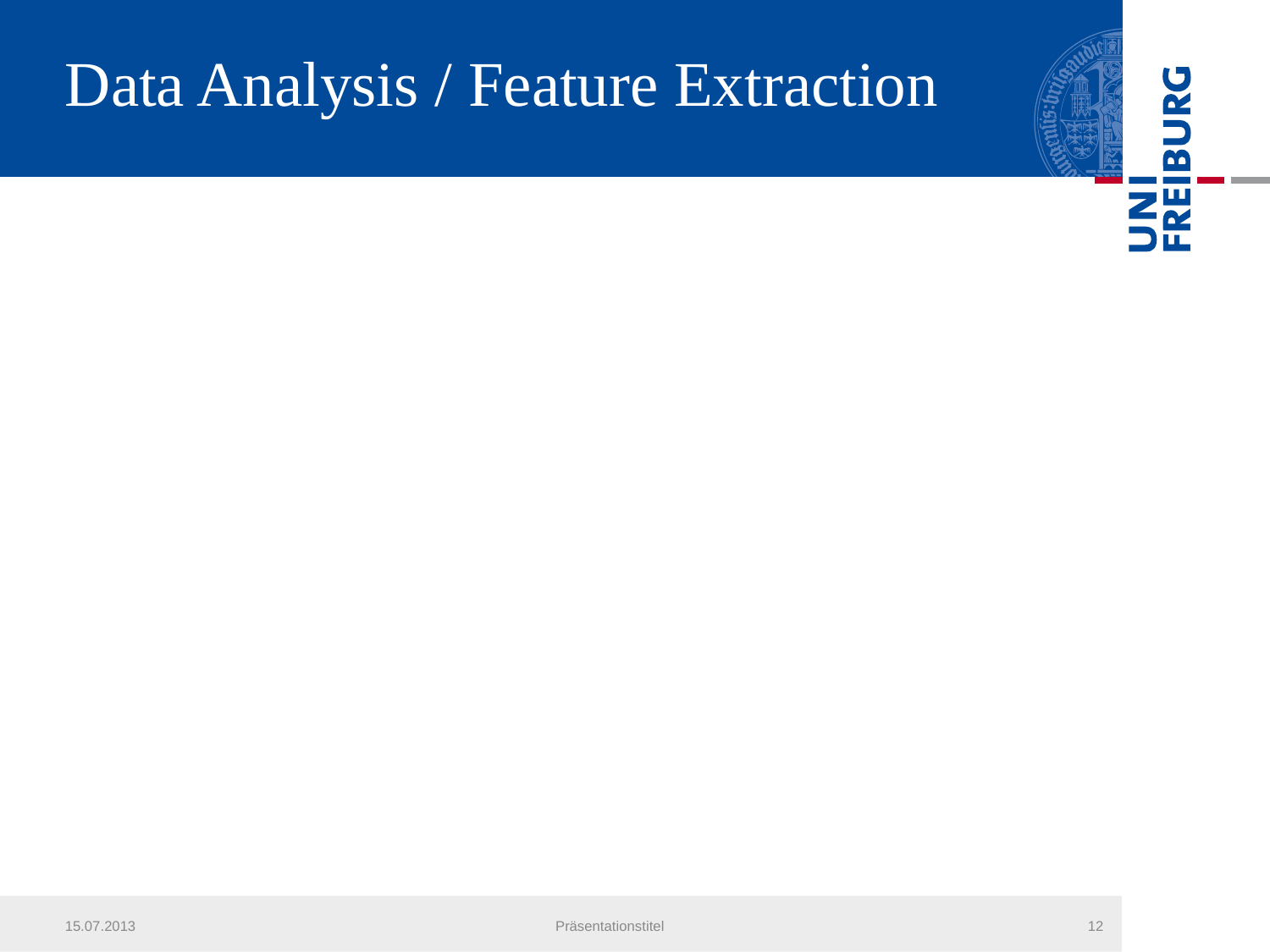

# Data Analysis / Feature Extraction

15.07.2013
Präsentationstitel
12